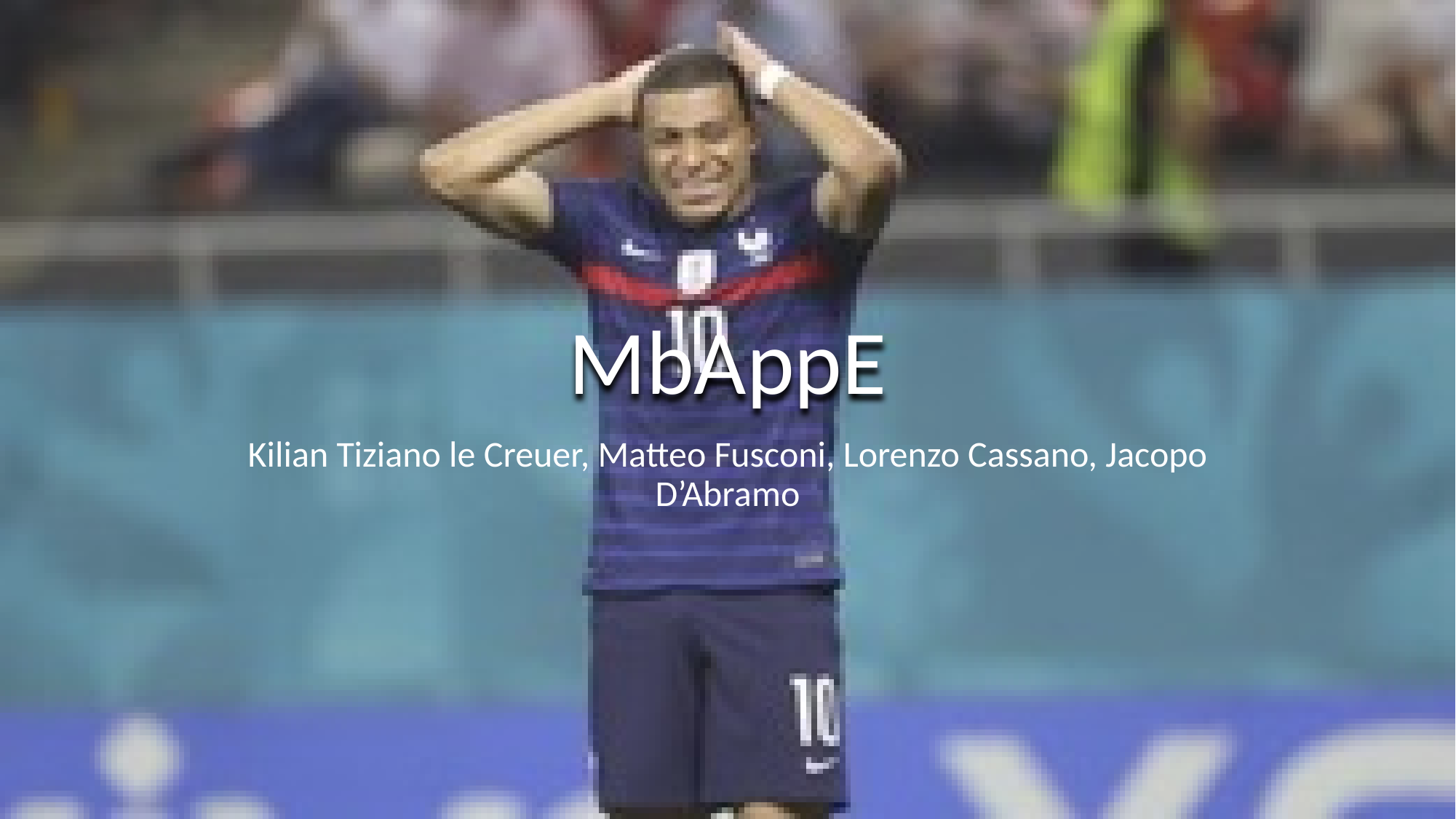

# MbAppE
Kilian Tiziano le Creuer, Matteo Fusconi, Lorenzo Cassano, Jacopo D’Abramo